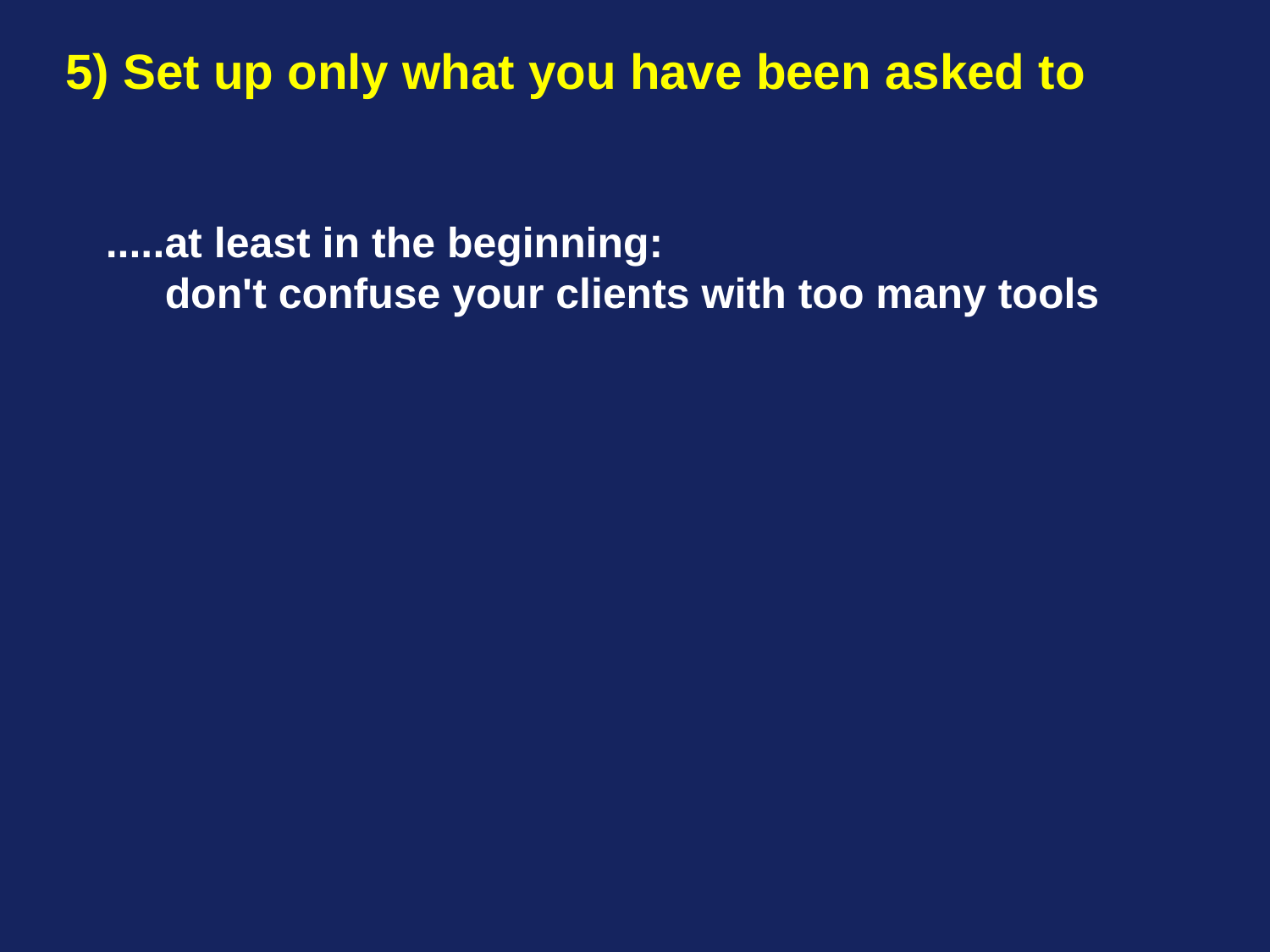

5) Set up only what you have been asked to
.....at least in the beginning:
     don't confuse your clients with too many tools